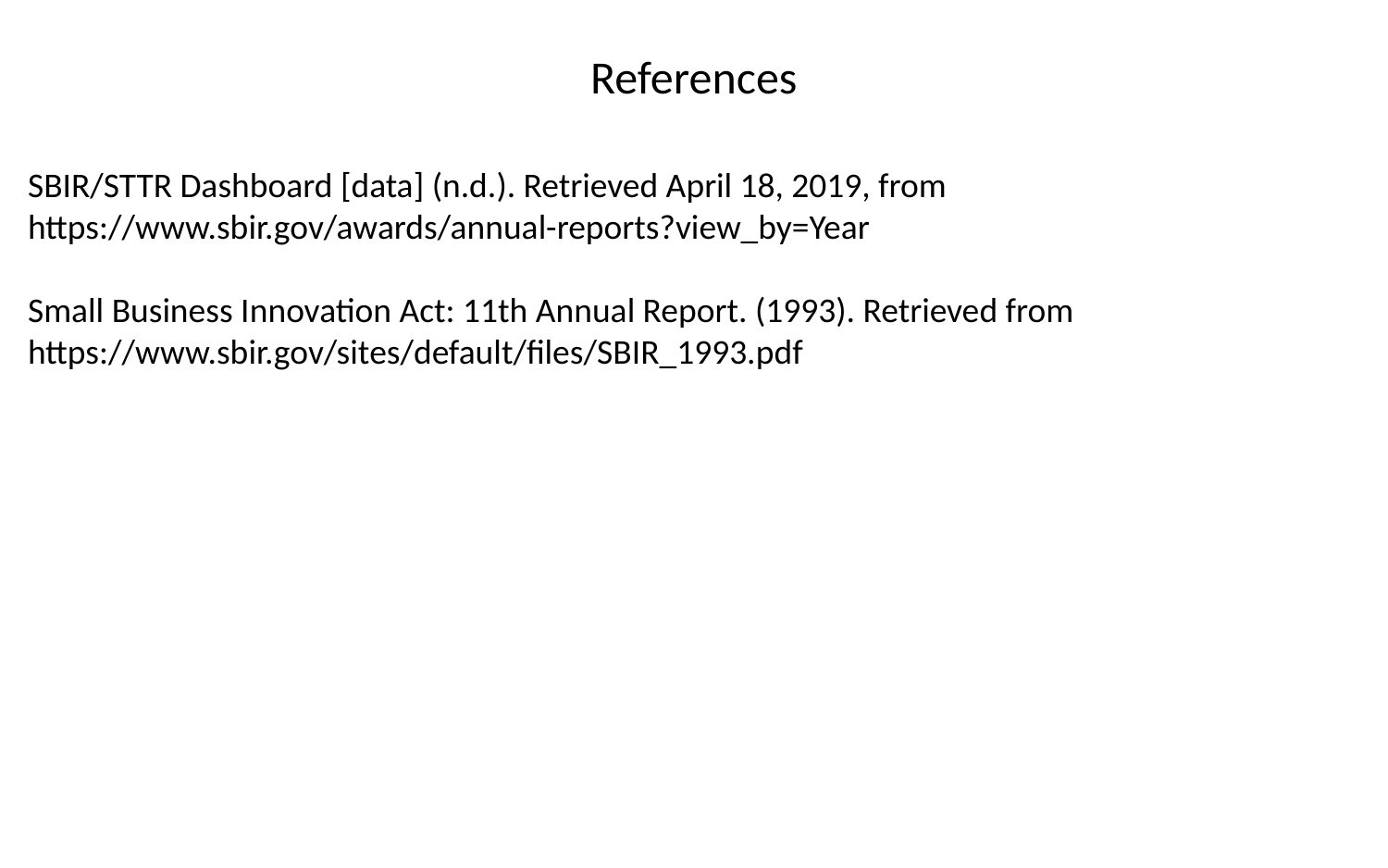

References
SBIR/STTR Dashboard [data] (n.d.). Retrieved April 18, 2019, from https://www.sbir.gov/awards/annual-reports?view_by=Year

Small Business Innovation Act: 11th Annual Report. (1993). Retrieved from https://www.sbir.gov/sites/default/files/SBIR_1993.pdf